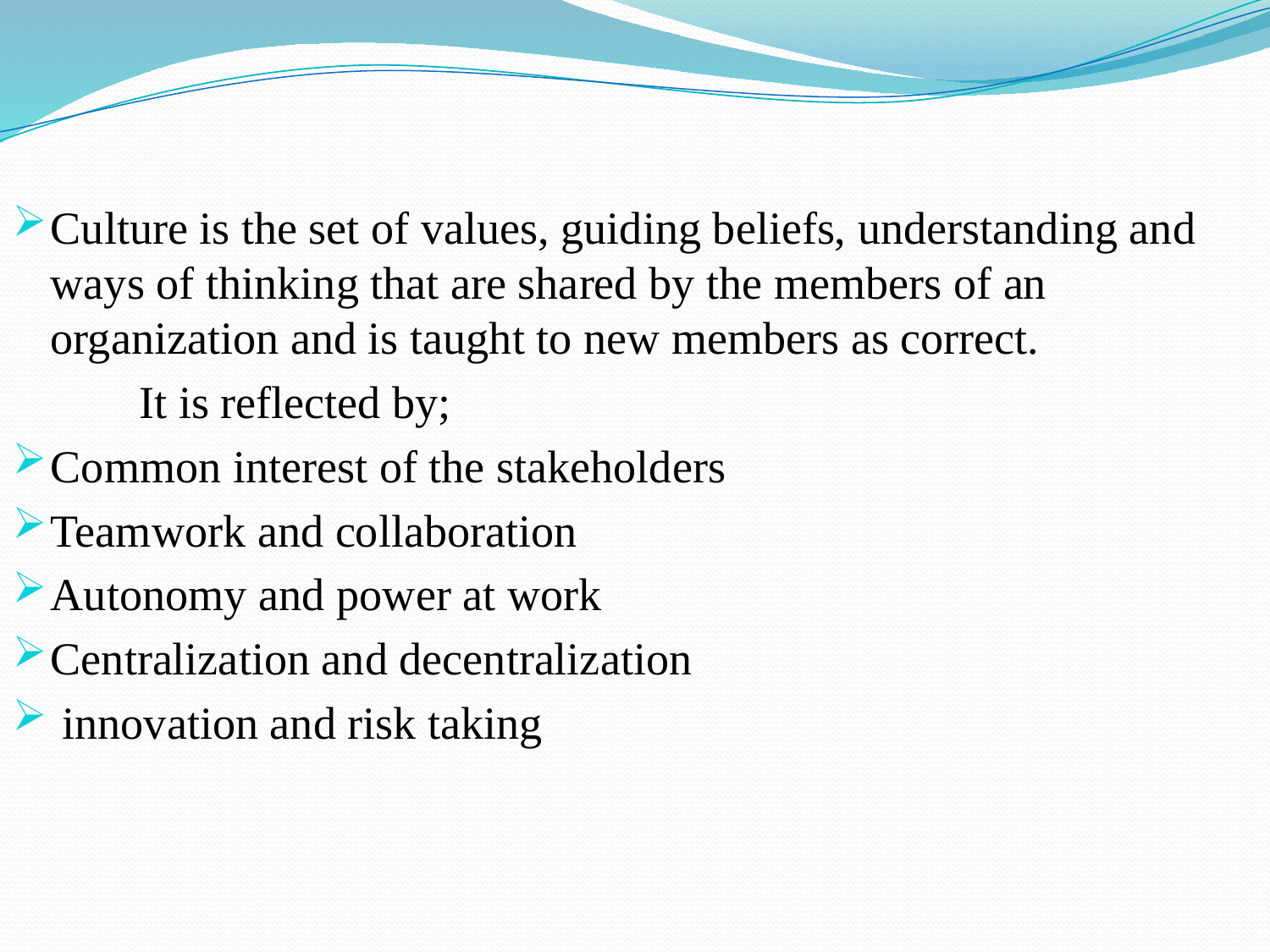

Culture is the set of values, guiding beliefs, understanding and ways of thinking that are shared by the members of an organization and is taught to new members as correct.
	It is reflected by;
Common interest of the stakeholders
Teamwork and collaboration
Autonomy and power at work
Centralization and decentralization
 innovation and risk taking